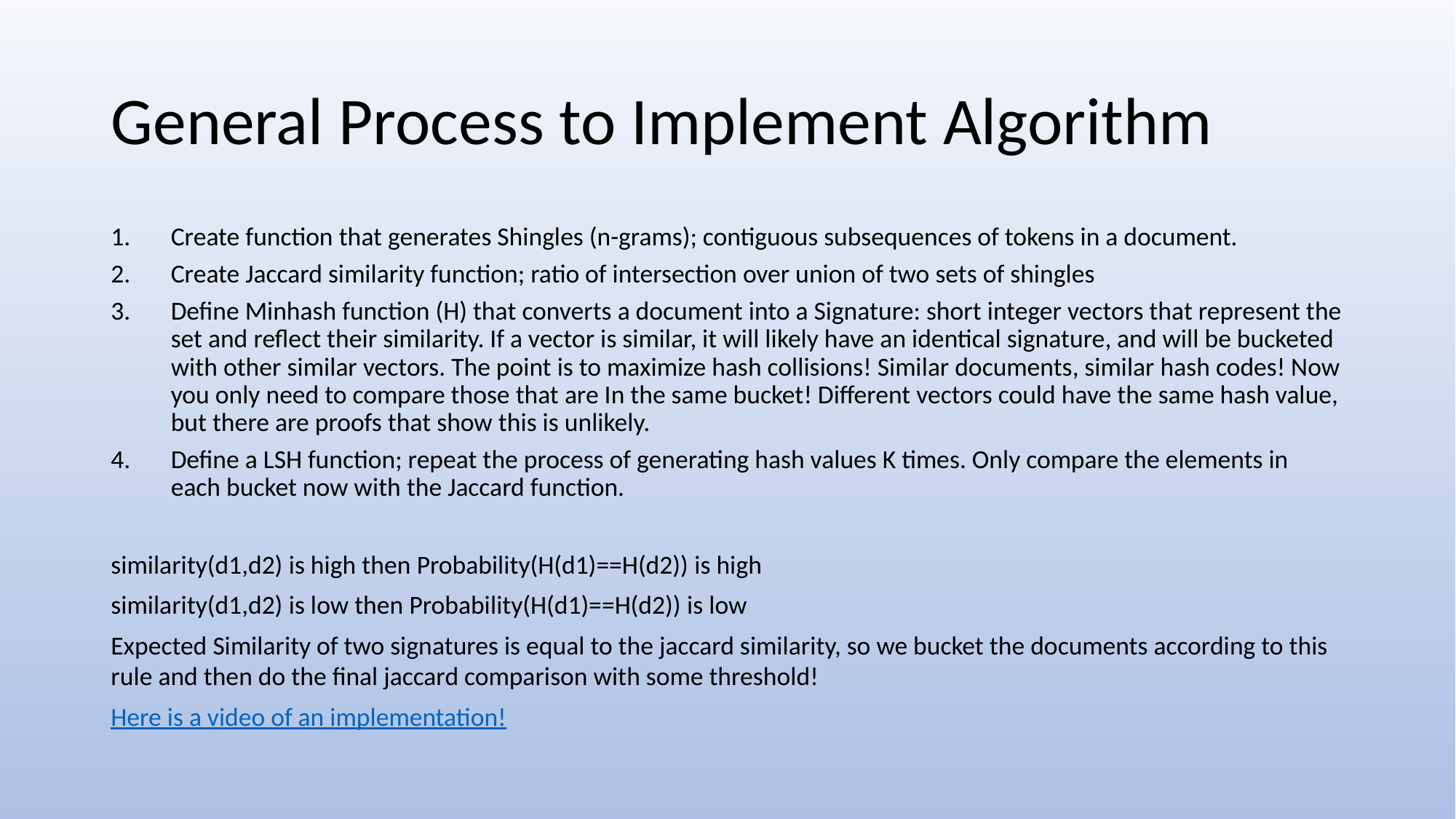

# General Process to Implement Algorithm
Create function that generates Shingles (n-grams); contiguous subsequences of tokens in a document.
Create Jaccard similarity function; ratio of intersection over union of two sets of shingles
Define Minhash function (H) that converts a document into a Signature: short integer vectors that represent the set and reflect their similarity. If a vector is similar, it will likely have an identical signature, and will be bucketed with other similar vectors. The point is to maximize hash collisions! Similar documents, similar hash codes! Now you only need to compare those that are In the same bucket! Different vectors could have the same hash value, but there are proofs that show this is unlikely.
Define a LSH function; repeat the process of generating hash values K times. Only compare the elements in each bucket now with the Jaccard function.

similarity(d1,d2) is high then Probability(H(d1)==H(d2)) is high
similarity(d1,d2) is low then Probability(H(d1)==H(d2)) is low
Expected Similarity of two signatures is equal to the jaccard similarity, so we bucket the documents according to this rule and then do the final jaccard comparison with some threshold!
Here is a video of an implementation!